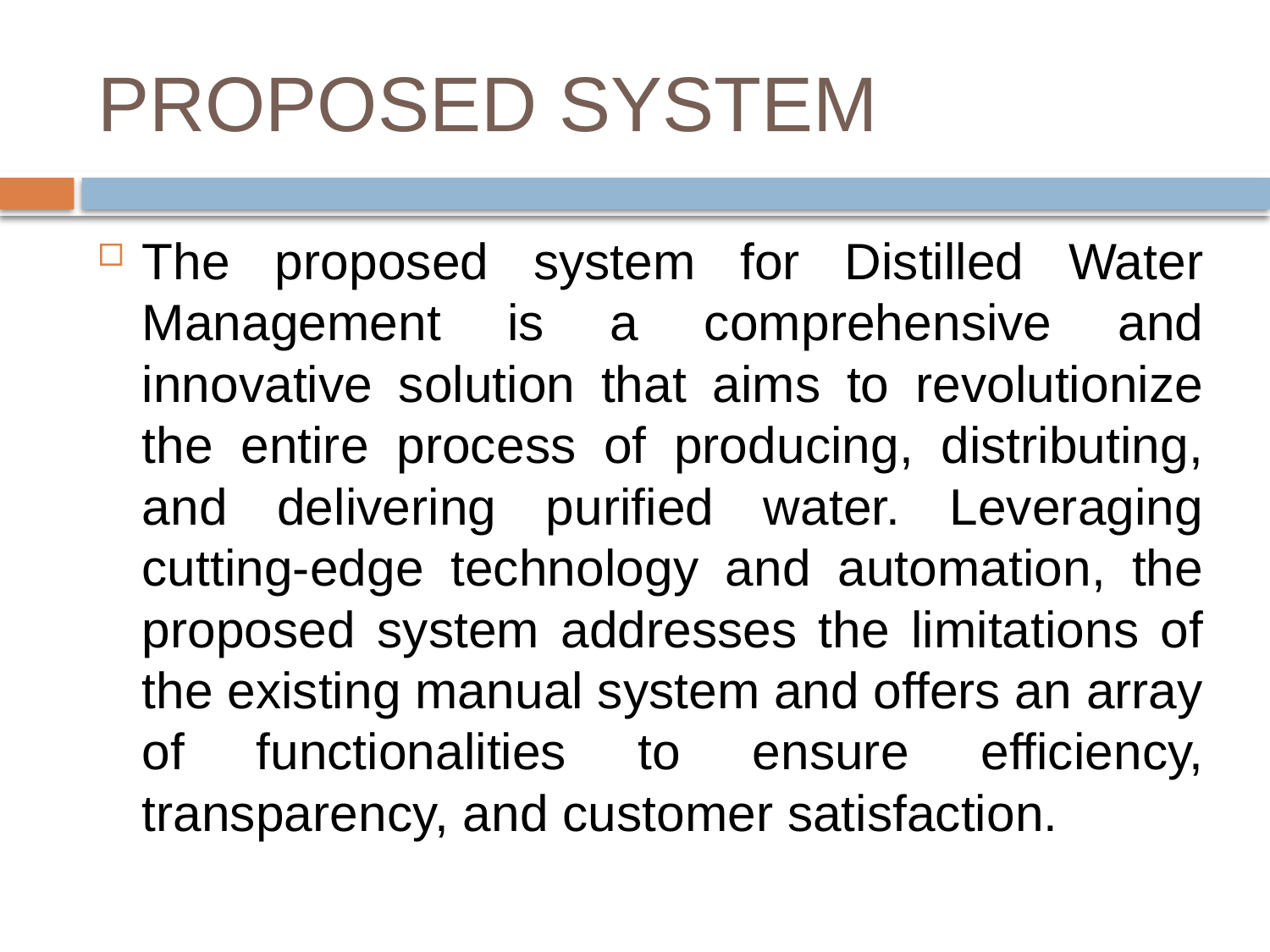

# PROPOSED SYSTEM
The proposed system for Distilled Water Management is a comprehensive and innovative solution that aims to revolutionize the entire process of producing, distributing, and delivering purified water. Leveraging cutting-edge technology and automation, the proposed system addresses the limitations of the existing manual system and offers an array of functionalities to ensure efficiency, transparency, and customer satisfaction.